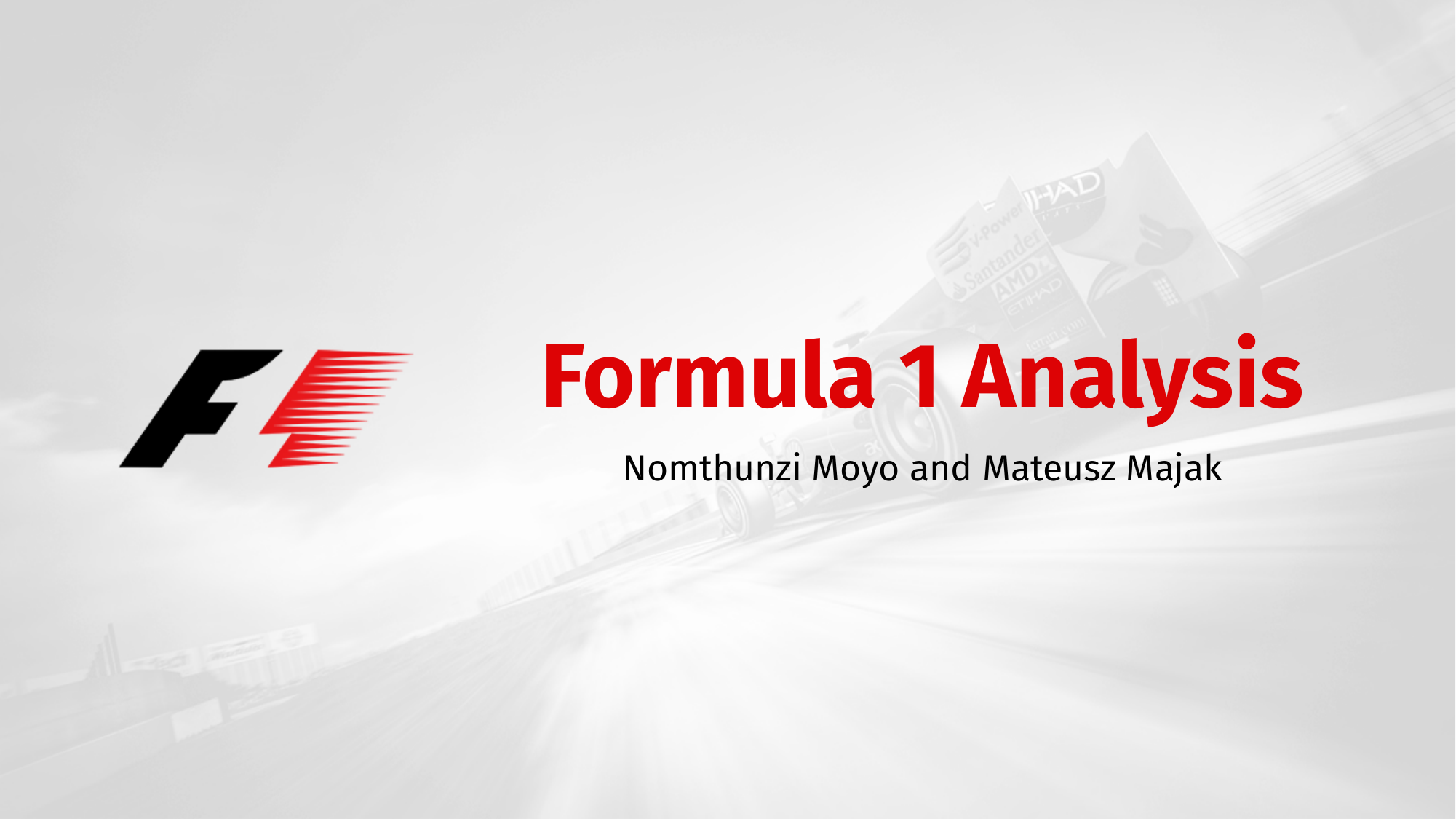

# Formula 1 Analysis
Nomthunzi Moyo and Mateusz Majak